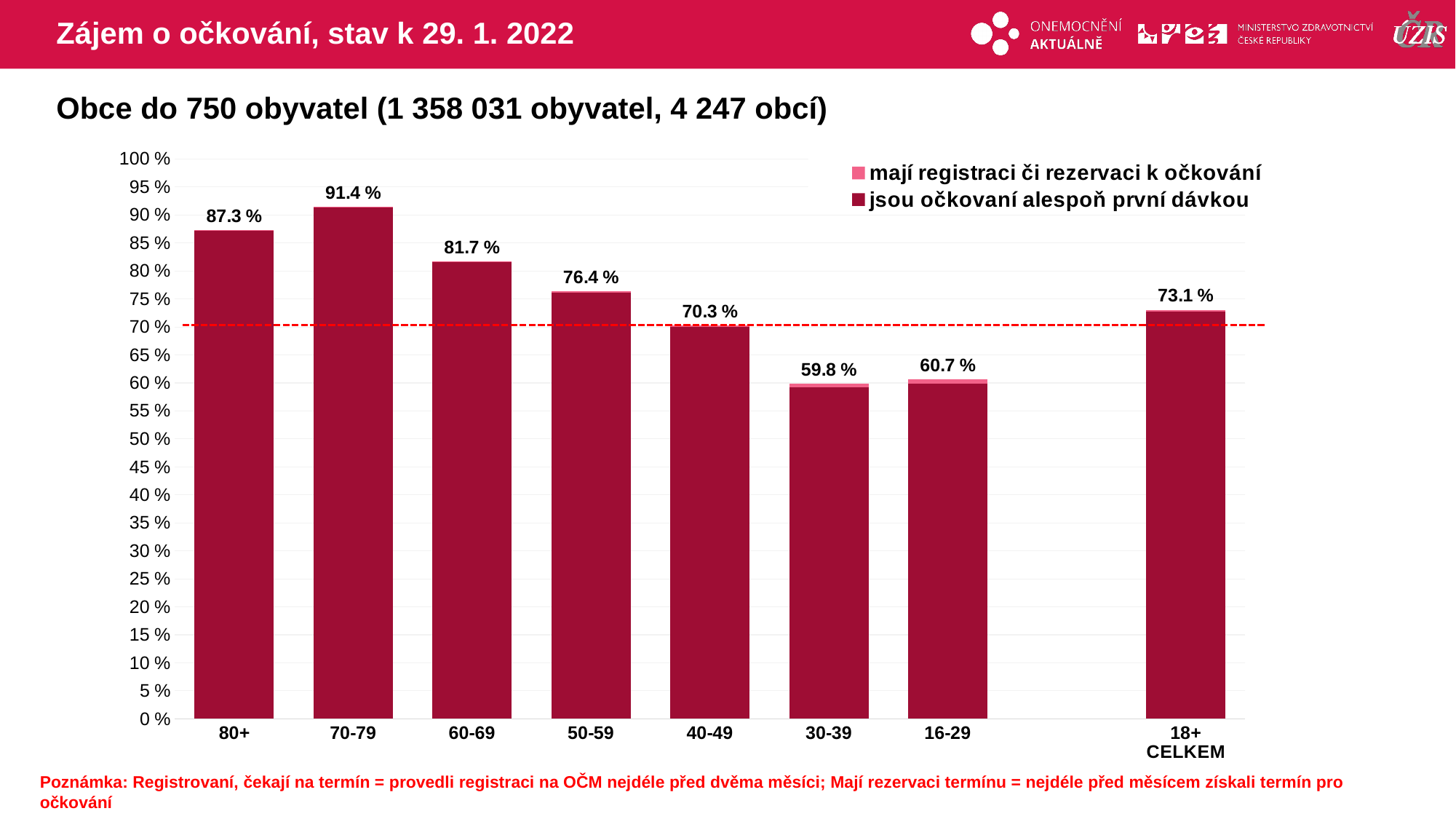

# Zájem o očkování, stav k 29. 1. 2022
Obce do 750 obyvatel (1 358 031 obyvatel, 4 247 obcí)

### Chart

| Category | mají registraci či rezervaci k očkování | jsou očkovaní alespoň první dávkou |
|---|---|---|
| 80+ | 87.28346 | 87.197724 |
| 70-79 | 91.4457 | 91.3380153 |
| 60-69 | 81.68393 | 81.5649595 |
| 50-59 | 76.36658 | 76.1704909 |
| 40-49 | 70.28667 | 69.967711 |
| 30-39 | 59.82943 | 59.162972 |
| 16-29 | 60.71397 | 59.8363837 |
|  | None | None |
| 18+ CELKEM | 73.06005 | 72.6938586 |
Poznámka: Registrovaní, čekají na termín = provedli registraci na OČM nejdéle před dvěma měsíci; Mají rezervaci termínu = nejdéle před měsícem získali termín pro očkování